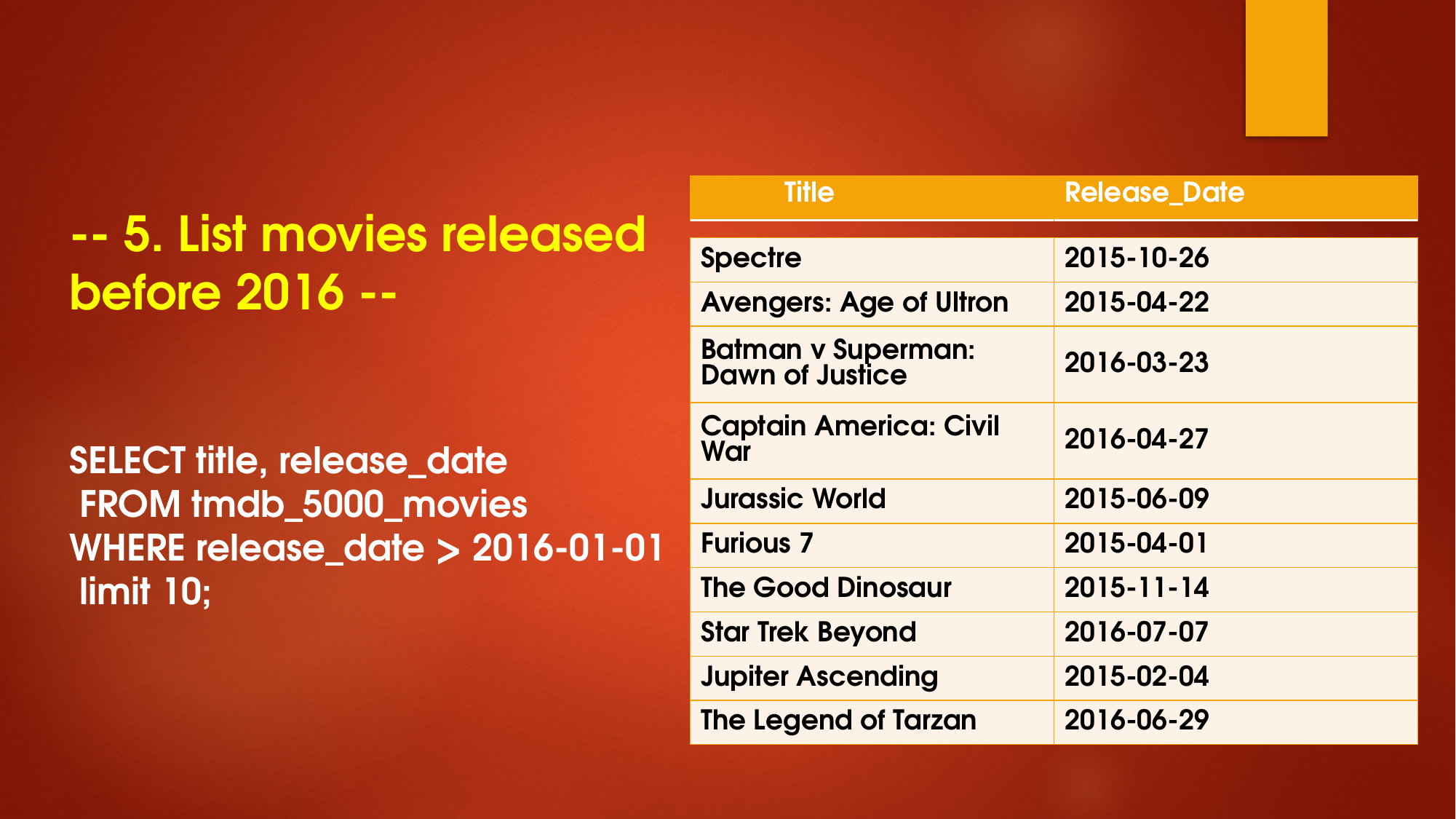

| Title | Release\_Date |
| --- | --- |
-- 5. List movies released before 2016 --
| Spectre | 2015-10-26 |
| --- | --- |
| Avengers: Age of Ultron | 2015-04-22 |
| Batman v Superman: Dawn of Justice | 2016-03-23 |
| Captain America: Civil War | 2016-04-27 |
| Jurassic World | 2015-06-09 |
| Furious 7 | 2015-04-01 |
| The Good Dinosaur | 2015-11-14 |
| Star Trek Beyond | 2016-07-07 |
| Jupiter Ascending | 2015-02-04 |
| The Legend of Tarzan | 2016-06-29 |
SELECT title, release_date
 FROM tmdb_5000_movies
WHERE release_date > 2016-01-01
 limit 10;